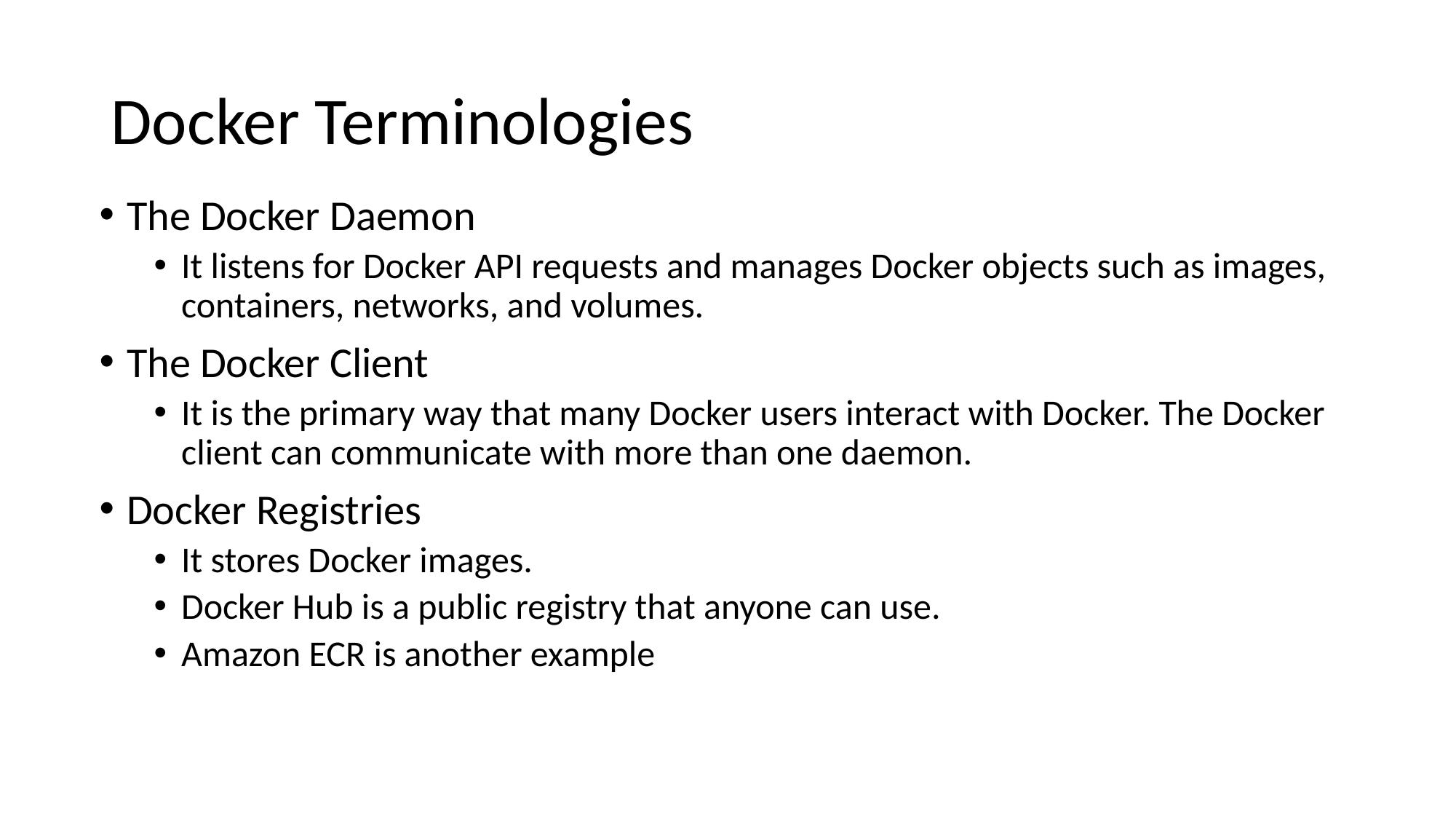

# Docker Terminologies
The Docker Daemon
It listens for Docker API requests and manages Docker objects such as images, containers, networks, and volumes.
The Docker Client
It is the primary way that many Docker users interact with Docker. The Docker client can communicate with more than one daemon.
Docker Registries
It stores Docker images.
Docker Hub is a public registry that anyone can use.
Amazon ECR is another example